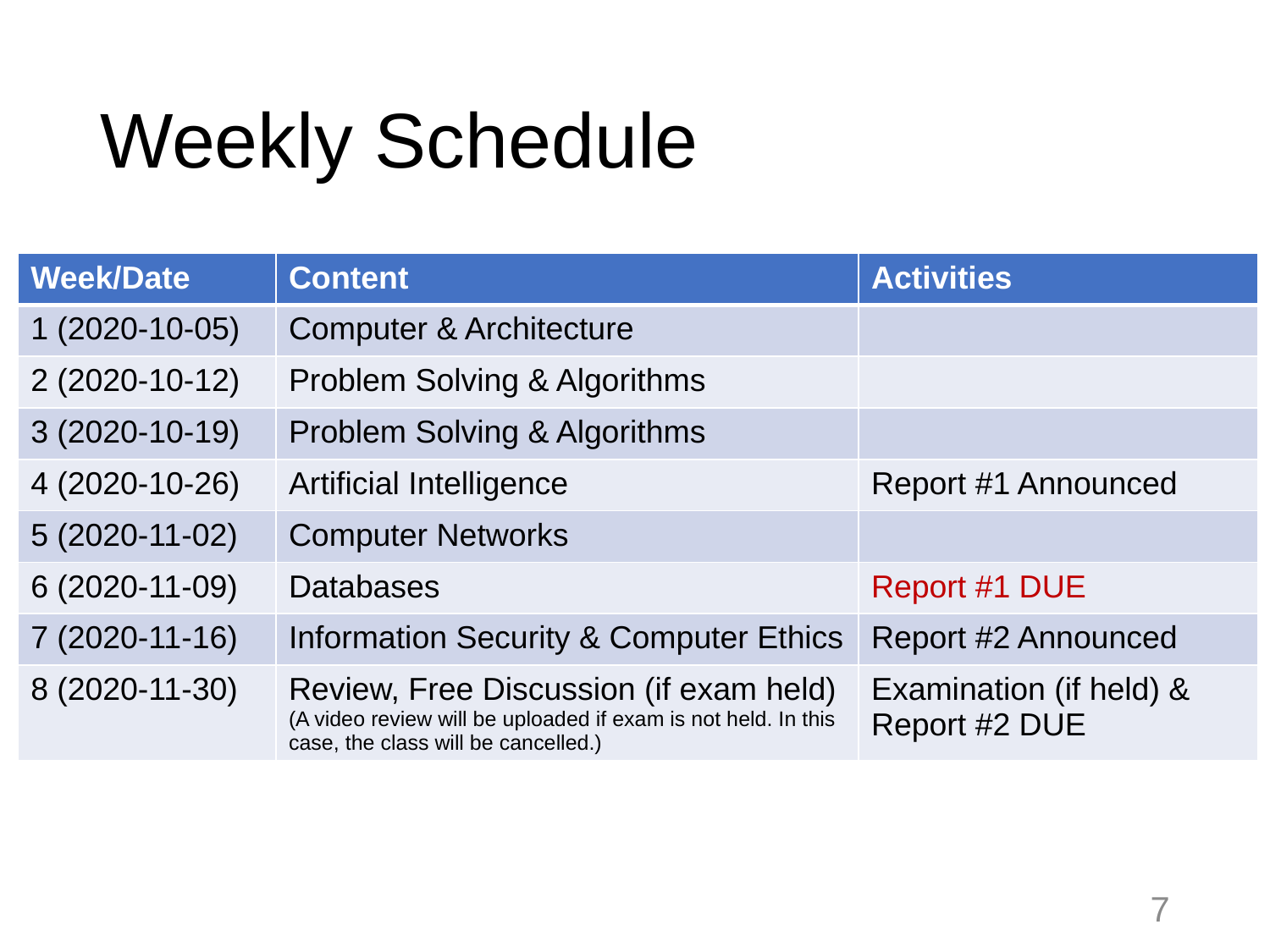

# Weekly Schedule
| Week/Date | Content | Activities |
| --- | --- | --- |
| 1 (2020-10-05) | Computer & Architecture |  |
| 2 (2020-10-12) | Problem Solving & Algorithms |  |
| 3 (2020-10-19) | Problem Solving & Algorithms |  |
| 4 (2020-10-26) | Artificial Intelligence | Report #1 Announced |
| 5 (2020-11-02) | Computer Networks |  |
| 6 (2020-11-09) | Databases | Report #1 DUE |
| 7 (2020-11-16) | Information Security & Computer Ethics | Report #2 Announced |
| 8 (2020-11-30) | Review, Free Discussion (if exam held) (A video review will be uploaded if exam is not held. In this case, the class will be cancelled.) | Examination (if held) & Report #2 DUE |
7